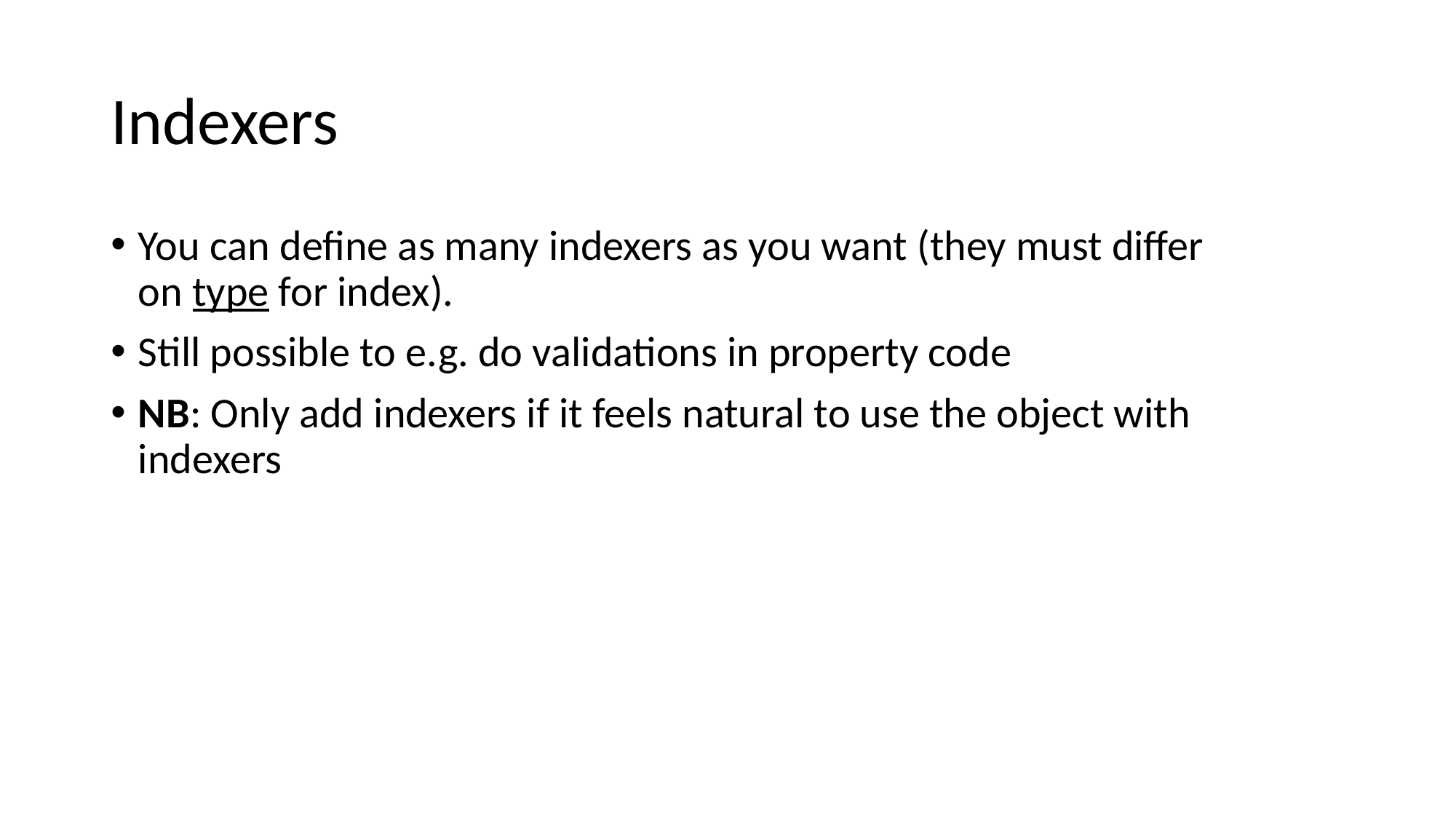

# Indexers
You can define as many indexers as you want (they must differ on type for index).
Still possible to e.g. do validations in property code
NB: Only add indexers if it feels natural to use the object with indexers